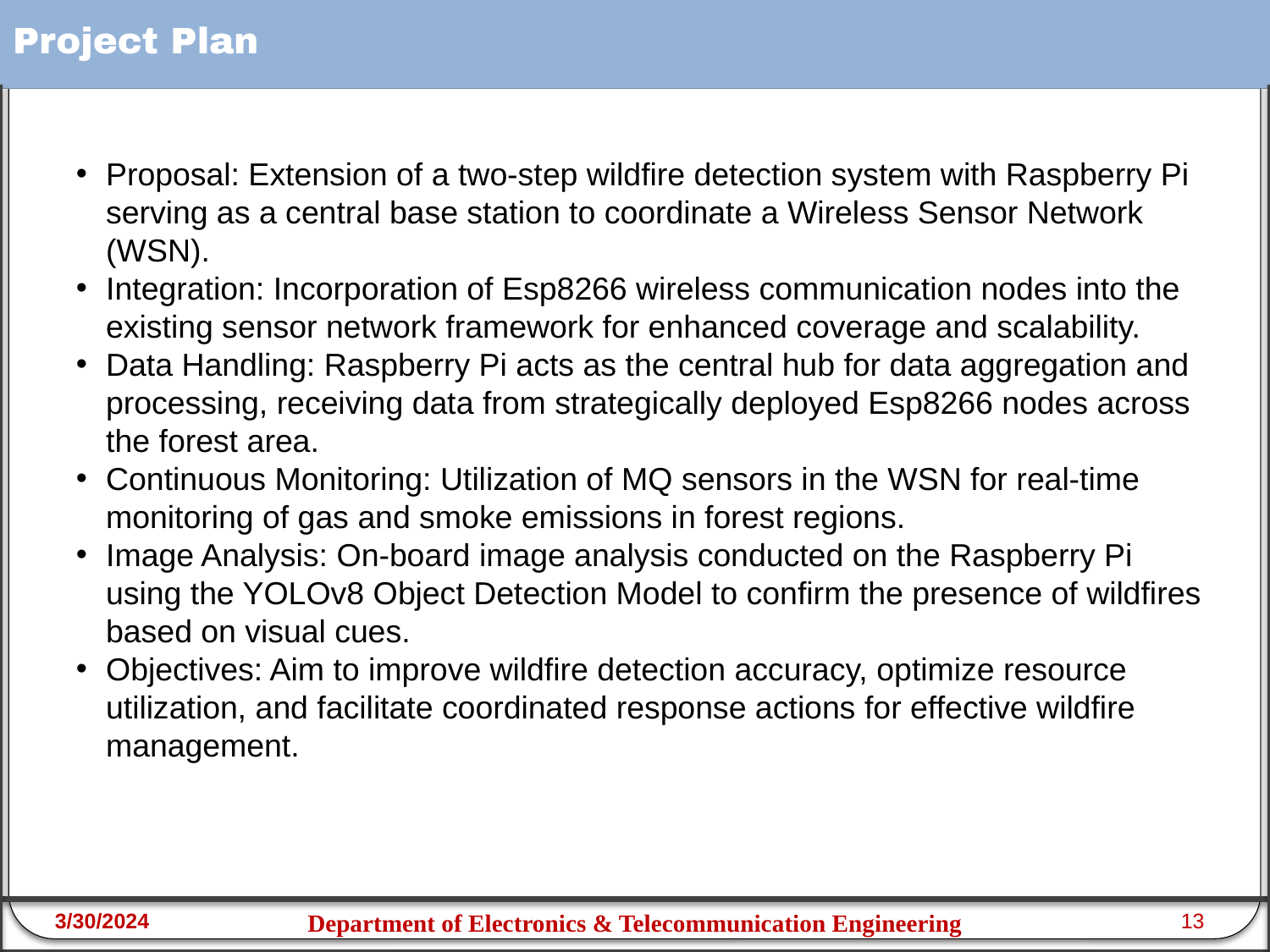

# Project Plan
Proposal: Extension of a two-step wildfire detection system with Raspberry Pi serving as a central base station to coordinate a Wireless Sensor Network (WSN).
Integration: Incorporation of Esp8266 wireless communication nodes into the existing sensor network framework for enhanced coverage and scalability.
Data Handling: Raspberry Pi acts as the central hub for data aggregation and processing, receiving data from strategically deployed Esp8266 nodes across the forest area.
Continuous Monitoring: Utilization of MQ sensors in the WSN for real-time monitoring of gas and smoke emissions in forest regions.
Image Analysis: On-board image analysis conducted on the Raspberry Pi using the YOLOv8 Object Detection Model to confirm the presence of wildfires based on visual cues.
Objectives: Aim to improve wildfire detection accuracy, optimize resource utilization, and facilitate coordinated response actions for effective wildfire management.